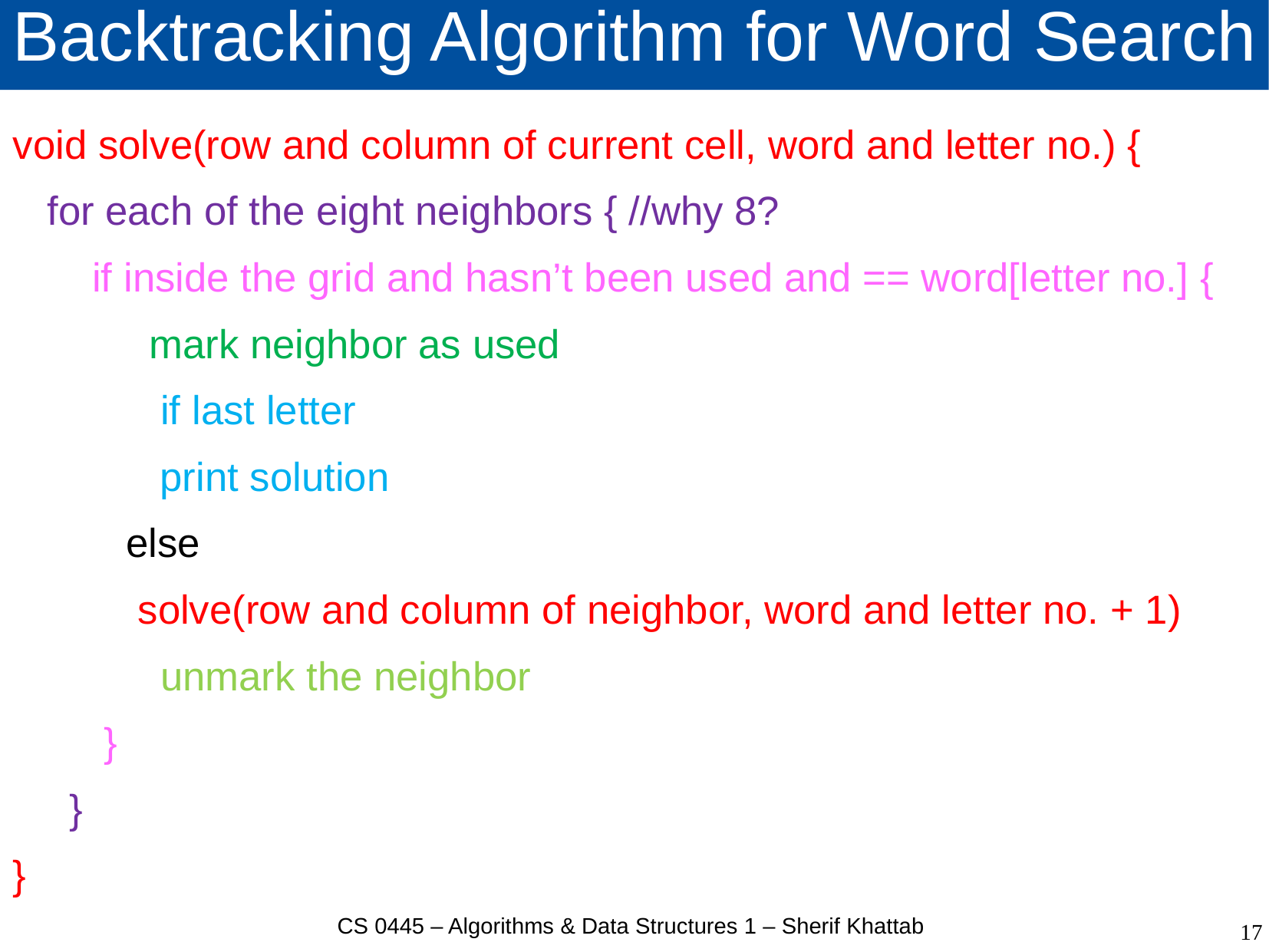

# Backtracking Algorithm for Word Search
void solve(row and column of current cell, word and letter no.) {
   for each of the eight neighbors { //why 8?
       if inside the grid and hasn’t been used and == word[letter no.] {
	    mark neighbor as used
	     if last letter
             print solution
          else
		   solve(row and column of neighbor, word and letter no. + 1)
	     unmark the neighbor
        }
     }
}
CS 0445 – Algorithms & Data Structures 1 – Sherif Khattab
17